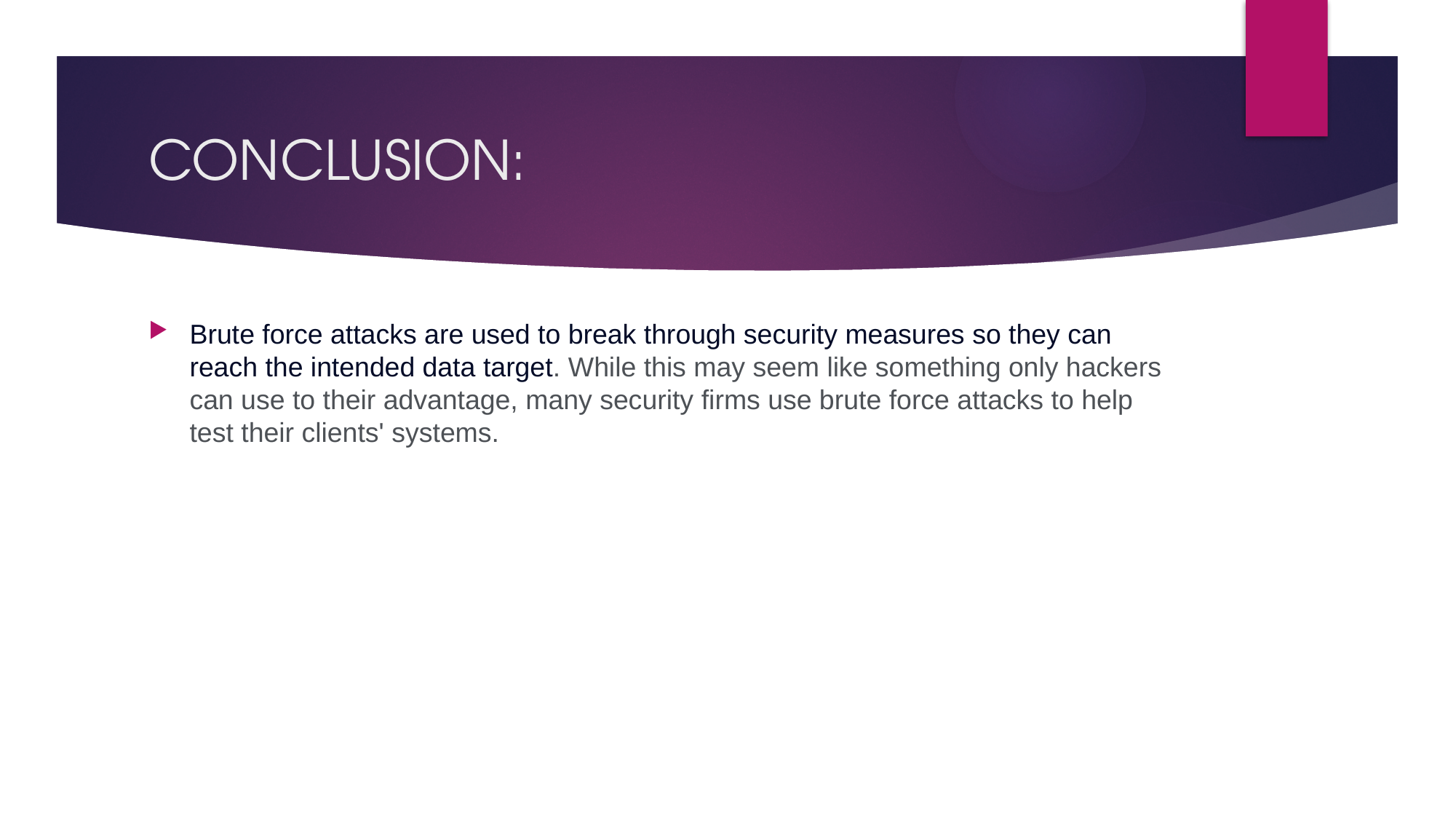

# CONCLUSION:
Brute force attacks are used to break through security measures so they can reach the intended data target. While this may seem like something only hackers can use to their advantage, many security firms use brute force attacks to help test their clients' systems.